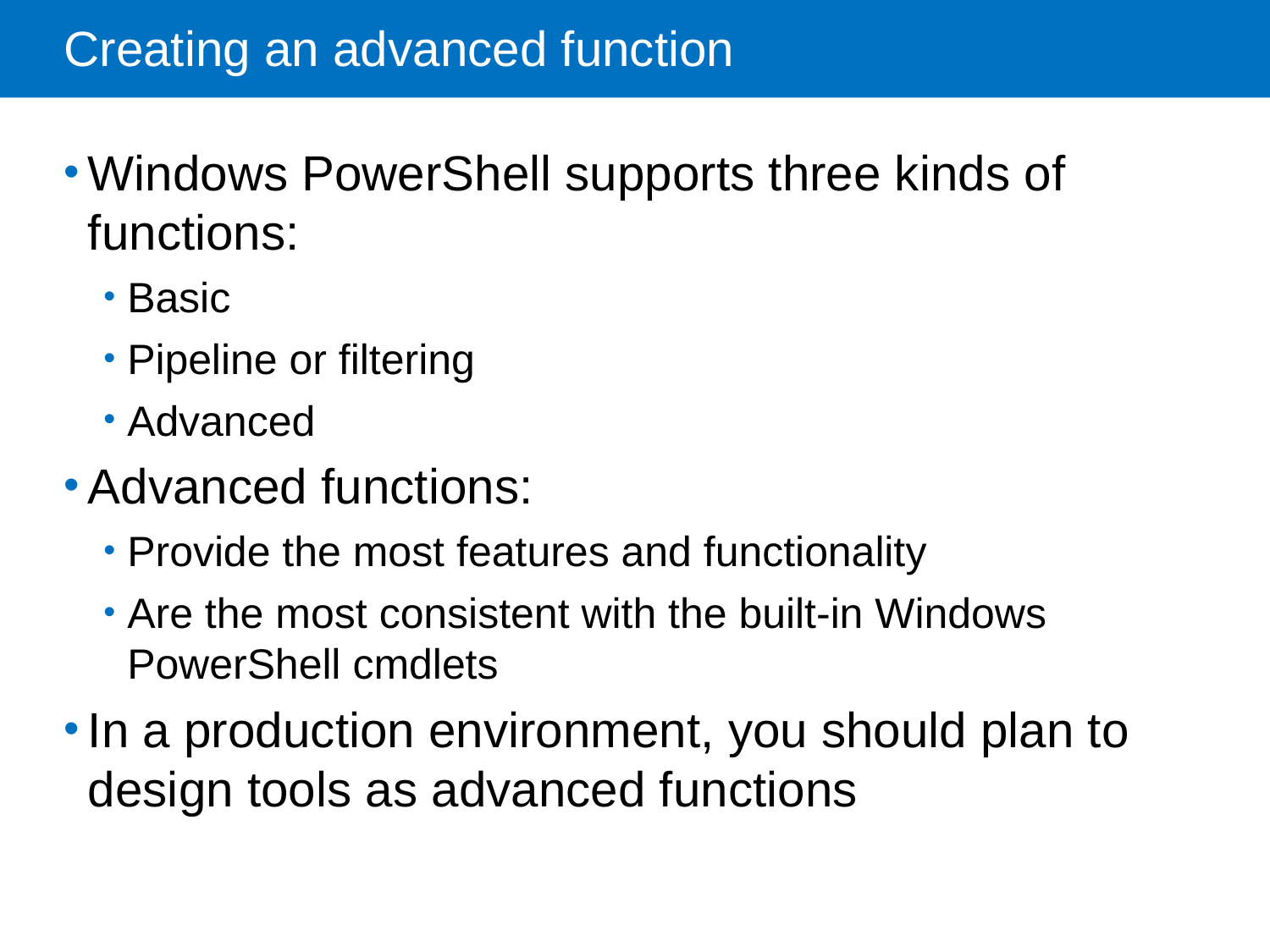

# Creating an advanced function
Windows PowerShell supports three kinds of functions:
Basic
Pipeline or filtering
Advanced
Advanced functions:
Provide the most features and functionality
Are the most consistent with the built-in Windows PowerShell cmdlets
In a production environment, you should plan to design tools as advanced functions